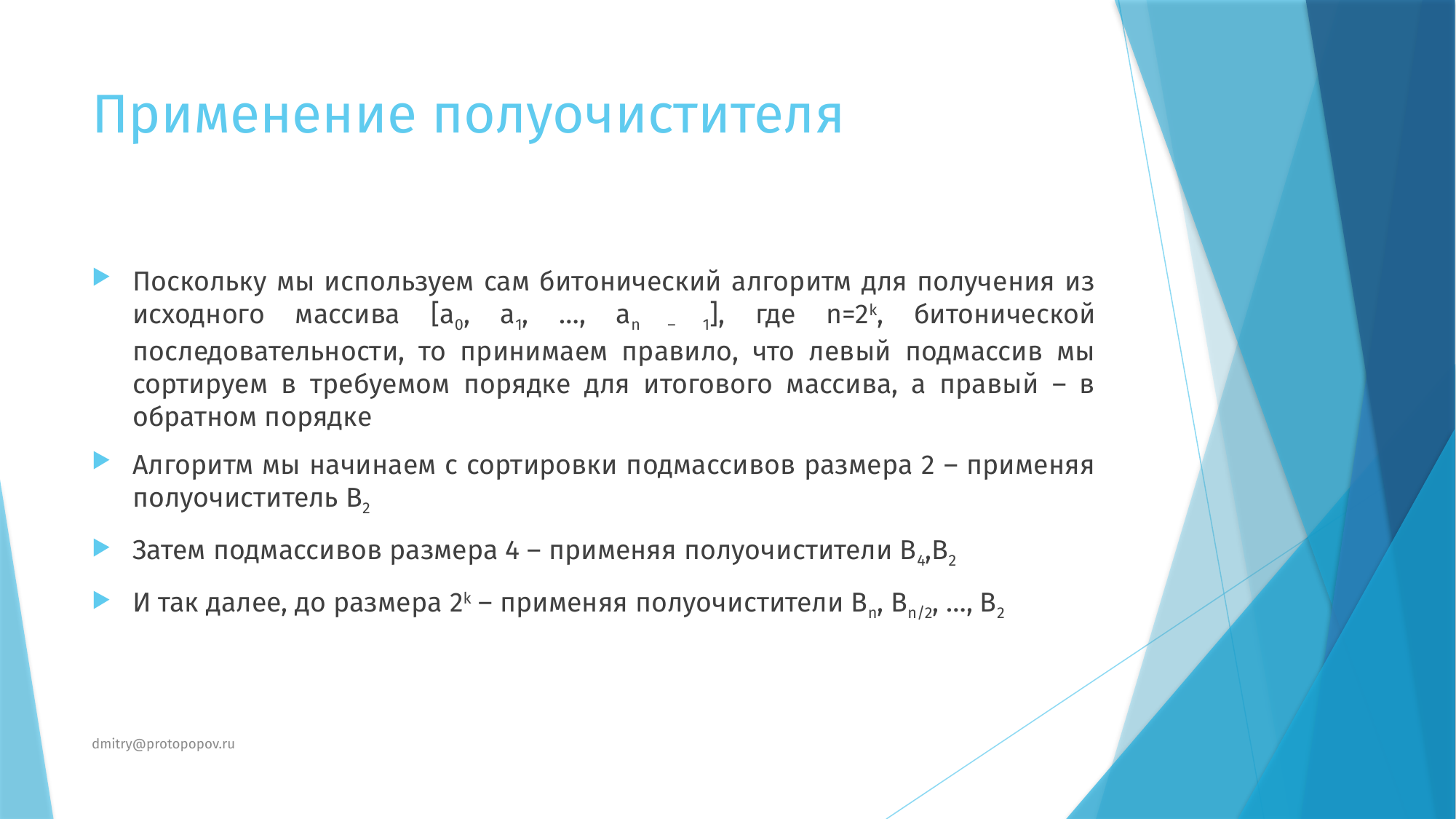

# Применение полуочистителя
Поскольку мы используем сам битонический алгоритм для получения из исходного массива [a0, a1, …, an – 1], где n=2k, битонической последовательности, то принимаем правило, что левый подмассив мы сортируем в требуемом порядке для итогового массива, а правый – в обратном порядке
Алгоритм мы начинаем с сортировки подмассивов размера 2 – применяя полуочиститель B2
Затем подмассивов размера 4 – применяя полуочистители B4,B2
И так далее, до размера 2k – применяя полуочистители Bn, Bn/2, …, B2

dmitry@protopopov.ru